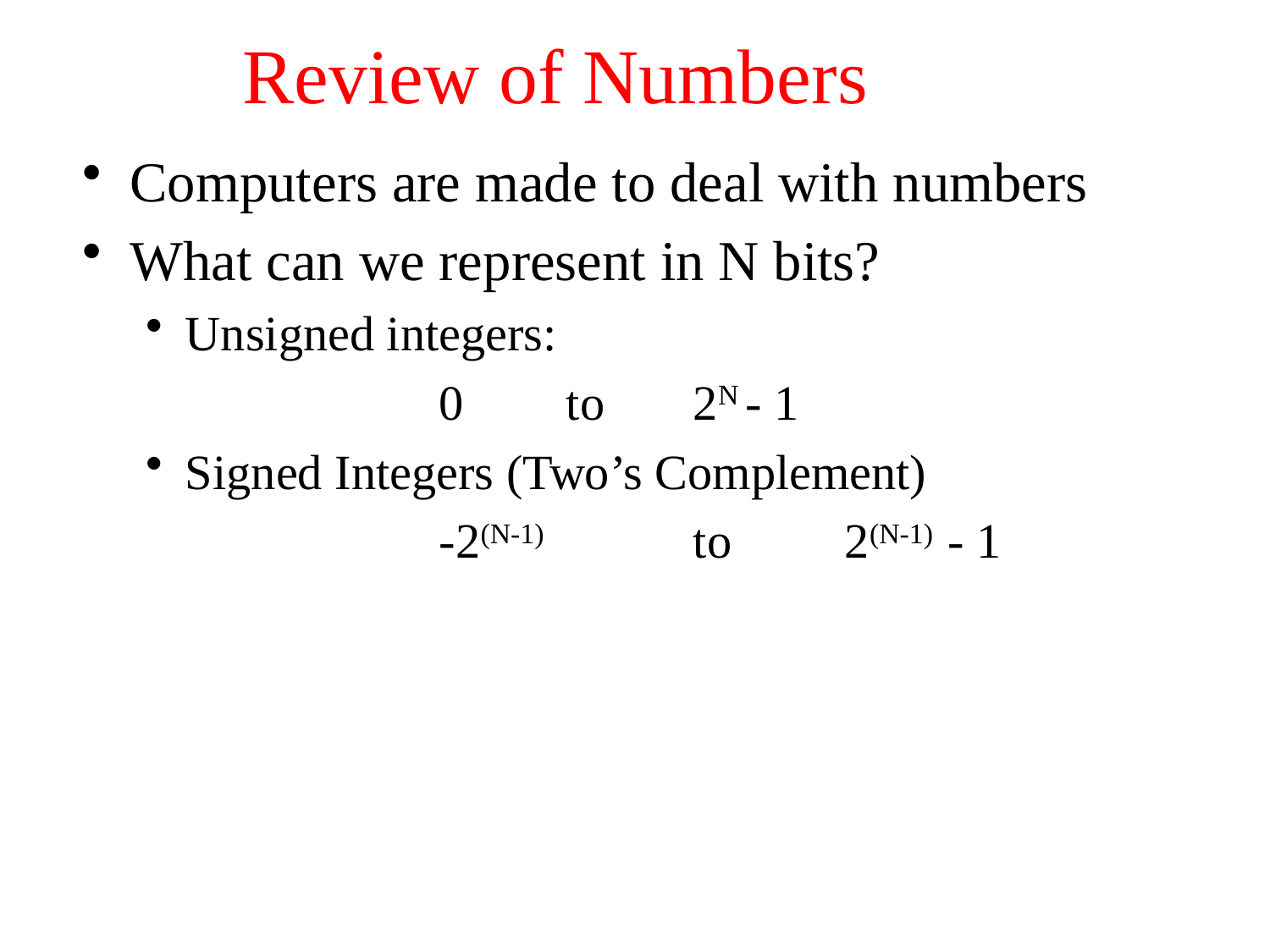

# Review of Numbers
Computers are made to deal with numbers
What can we represent in N bits?
Unsigned integers:
			0	to	2N - 1
Signed Integers (Two’s Complement)
			-2(N-1)		to	  2(N-1)  - 1